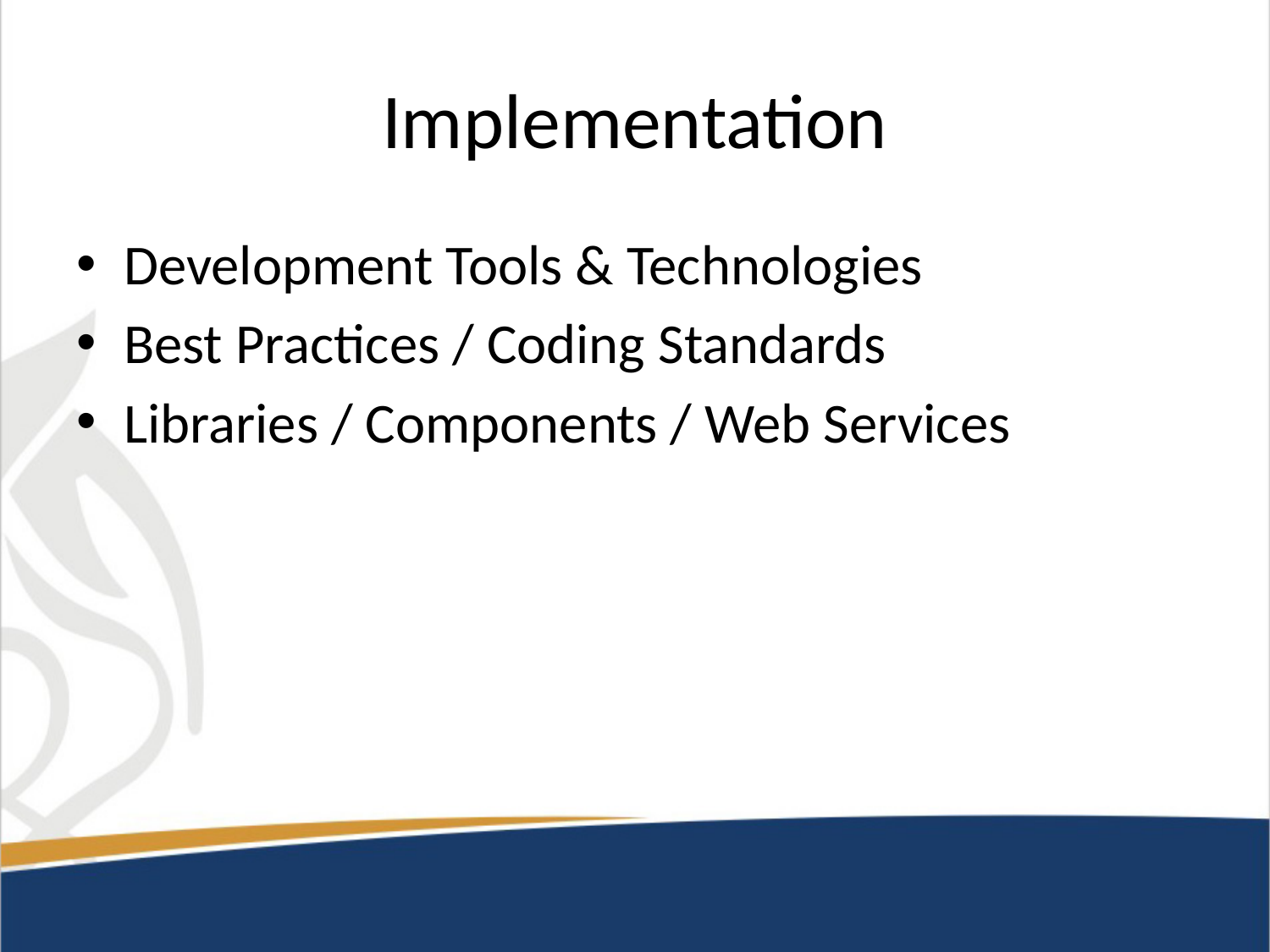

# Implementation
Development Tools & Technologies
Best Practices / Coding Standards
Libraries / Components / Web Services